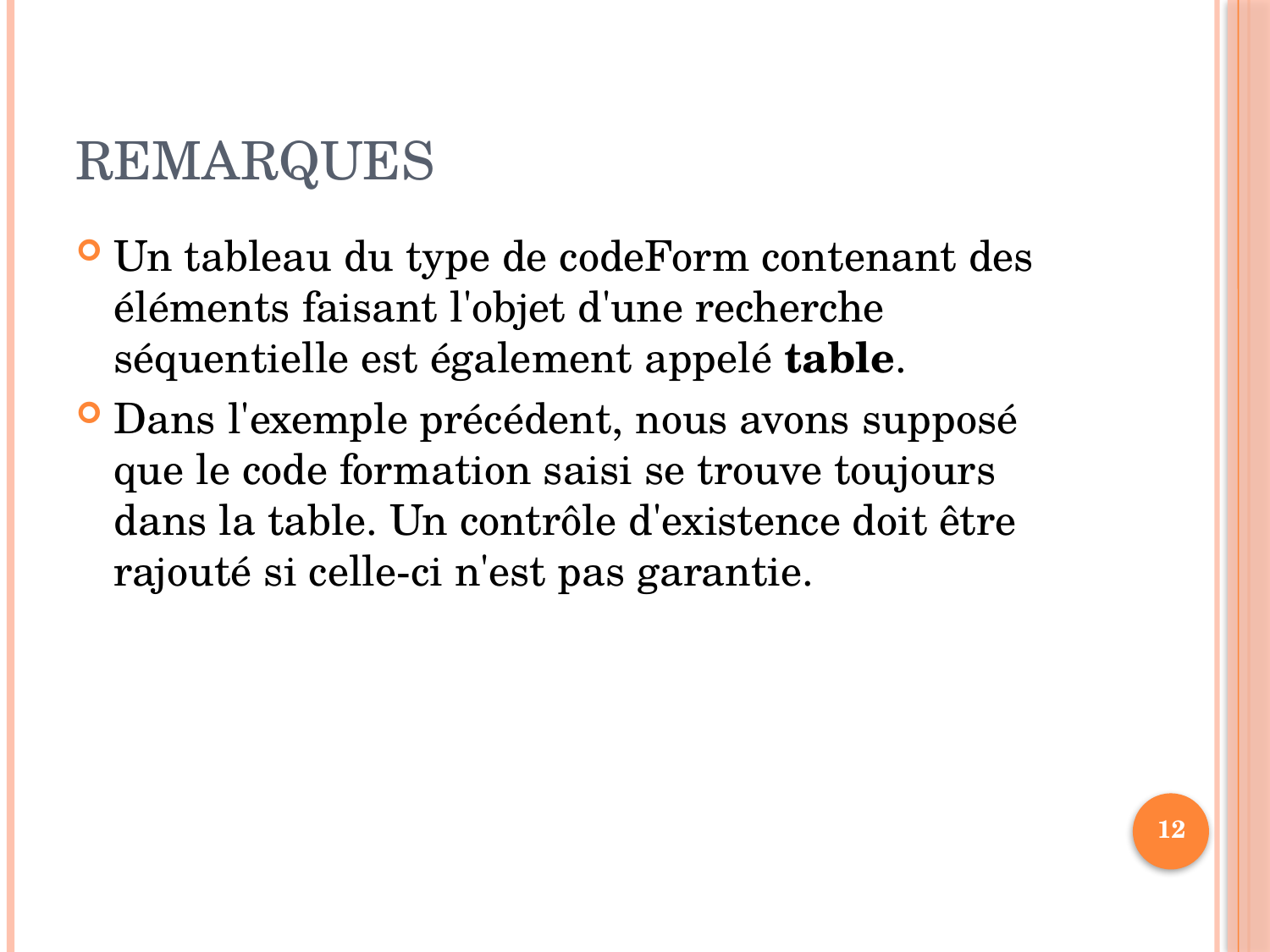

# Remarques
Un tableau du type de codeForm contenant des éléments faisant l'objet d'une recherche séquentielle est également appelé table.
Dans l'exemple précédent, nous avons supposé que le code formation saisi se trouve toujours dans la table. Un contrôle d'existence doit être rajouté si celle-ci n'est pas garantie.

12